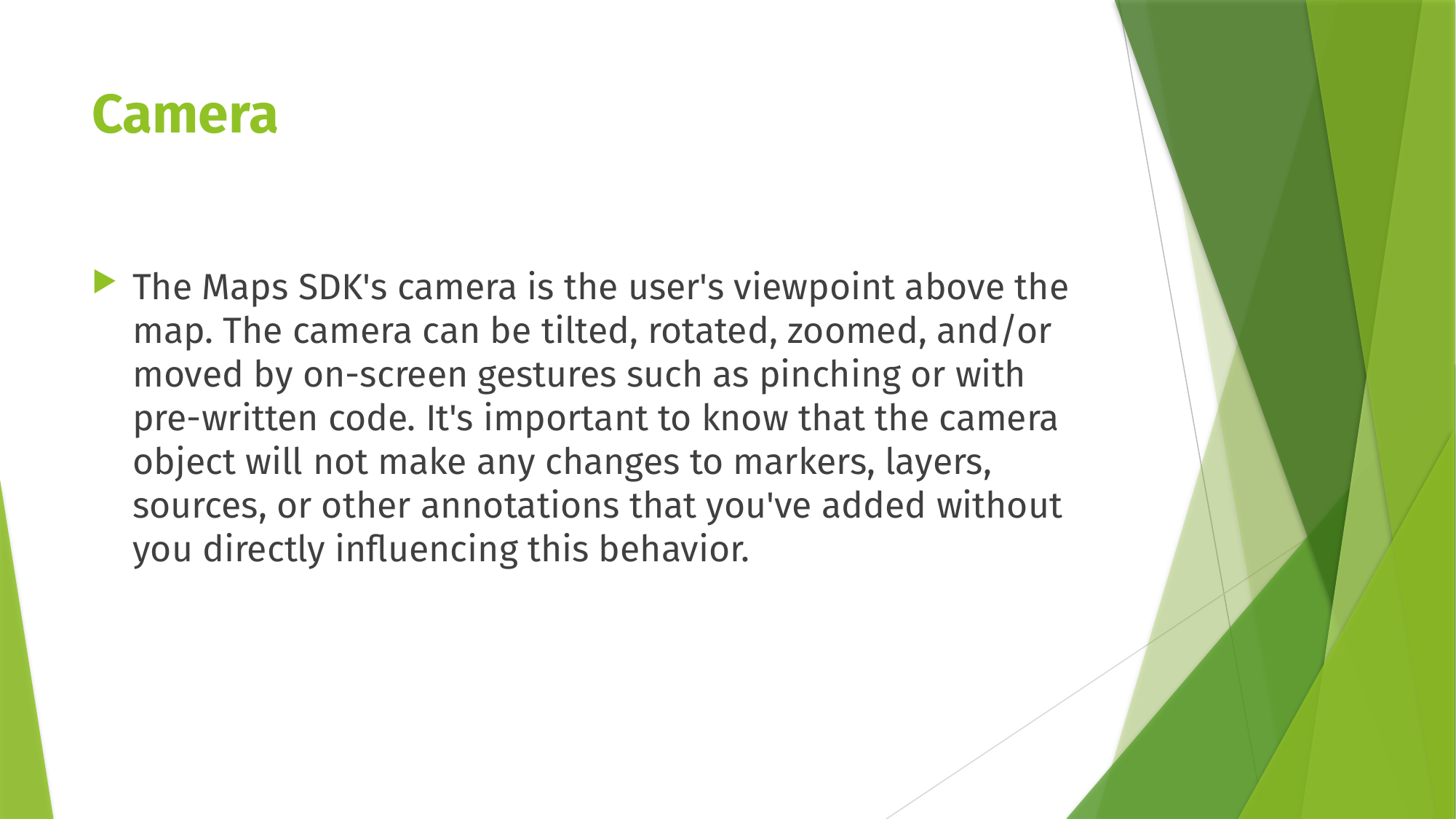

# Camera
The Maps SDK's camera is the user's viewpoint above the map. The camera can be tilted, rotated, zoomed, and/or moved by on-screen gestures such as pinching or with pre-written code. It's important to know that the camera object will not make any changes to markers, layers, sources, or other annotations that you've added without you directly influencing this behavior.